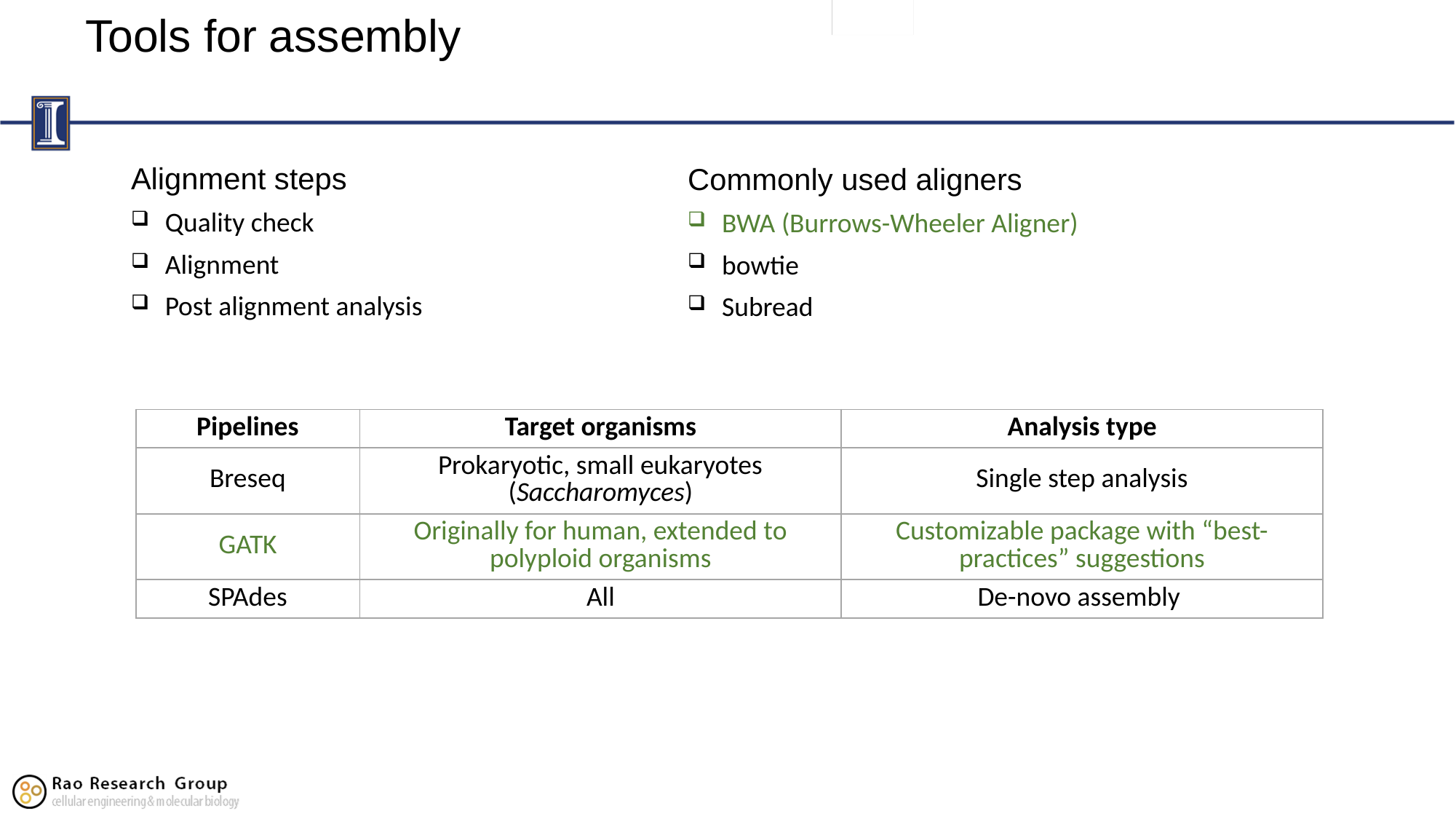

# Tools for assembly
Alignment steps
Quality check
Alignment
Post alignment analysis
Commonly used aligners
BWA (Burrows-Wheeler Aligner)
bowtie
Subread
| Pipelines | Target organisms | Analysis type |
| --- | --- | --- |
| Breseq | Prokaryotic, small eukaryotes (Saccharomyces) | Single step analysis |
| GATK | Originally for human, extended to polyploid organisms | Customizable package with “best-practices” suggestions |
| SPAdes | All | De-novo assembly |